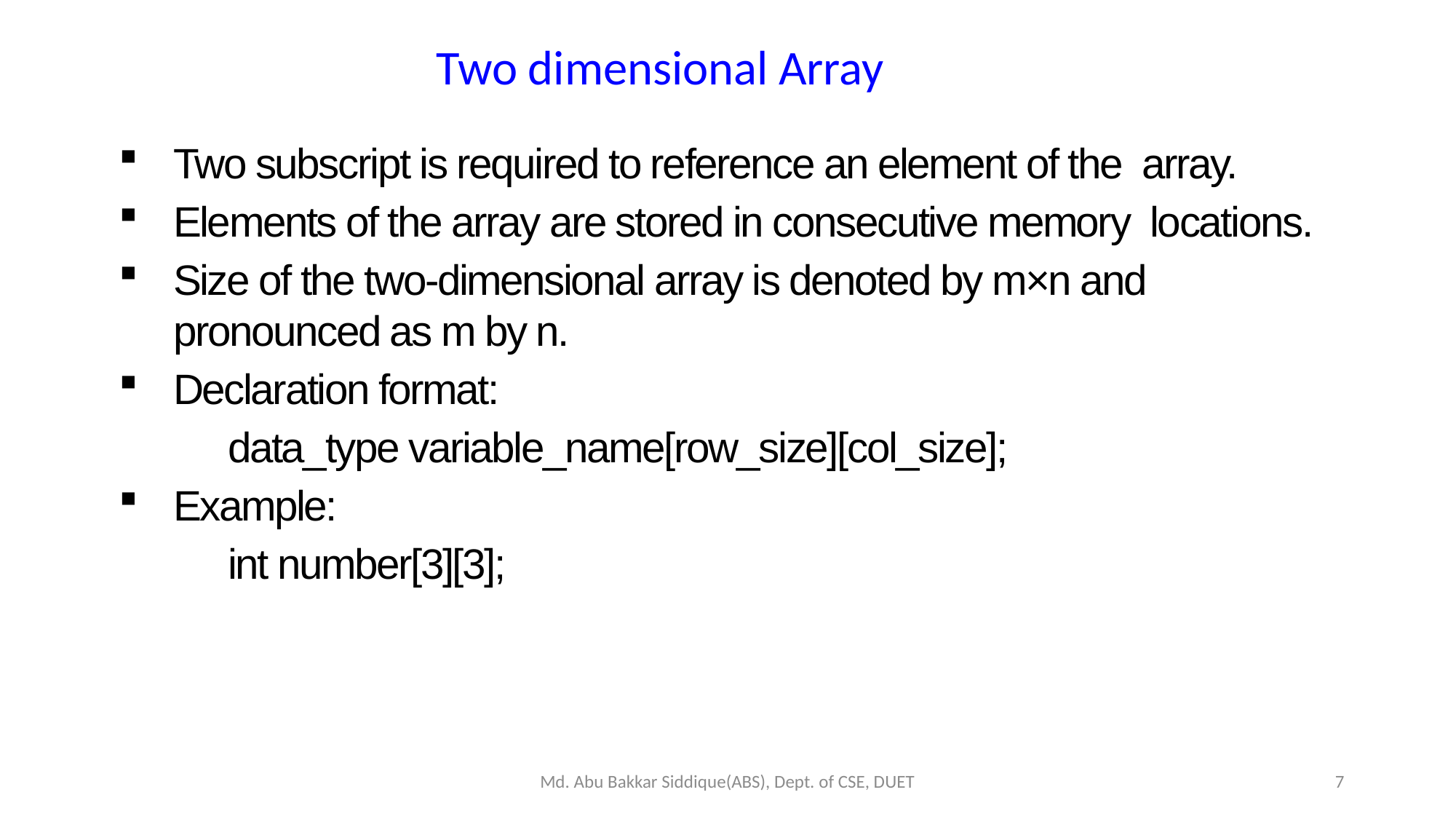

Two dimensional Array
Two subscript is required to reference an element of the  array.
Elements of the array are stored in consecutive memory  locations.
Size of the two-dimensional array is denoted by m×n and  pronounced as m by n.
Declaration format:
		data_type variable_name[row_size][col_size];
Example:
		int number[3][3];

Md. Abu Bakkar Siddique(ABS), Dept. of CSE, DUET
7